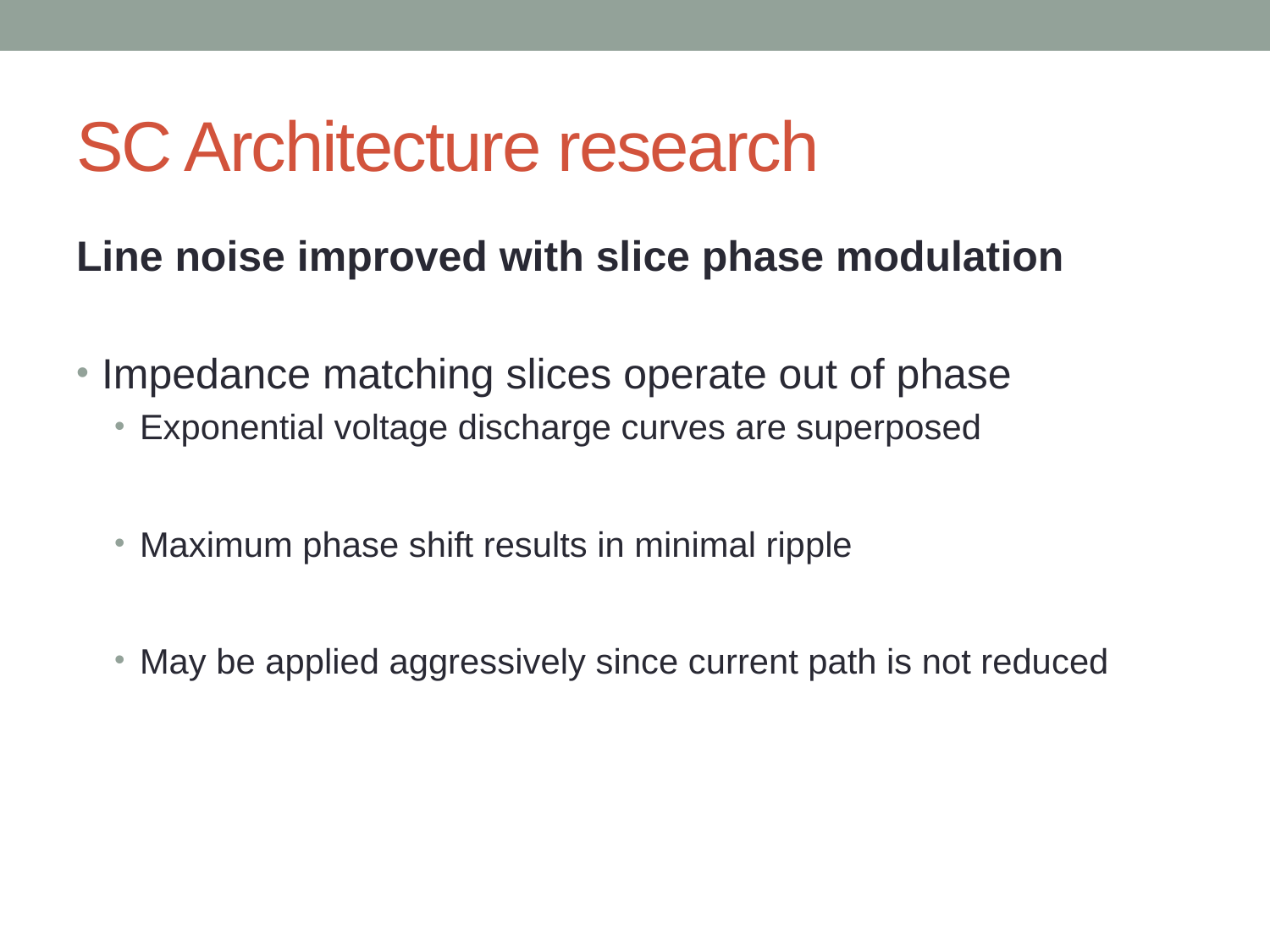

# SC Architecture research
Line noise improved with slice phase modulation

Impedance matching slices operate out of phase
Exponential voltage discharge curves are superposed

Maximum phase shift results in minimal ripple

May be applied aggressively since current path is not reduced